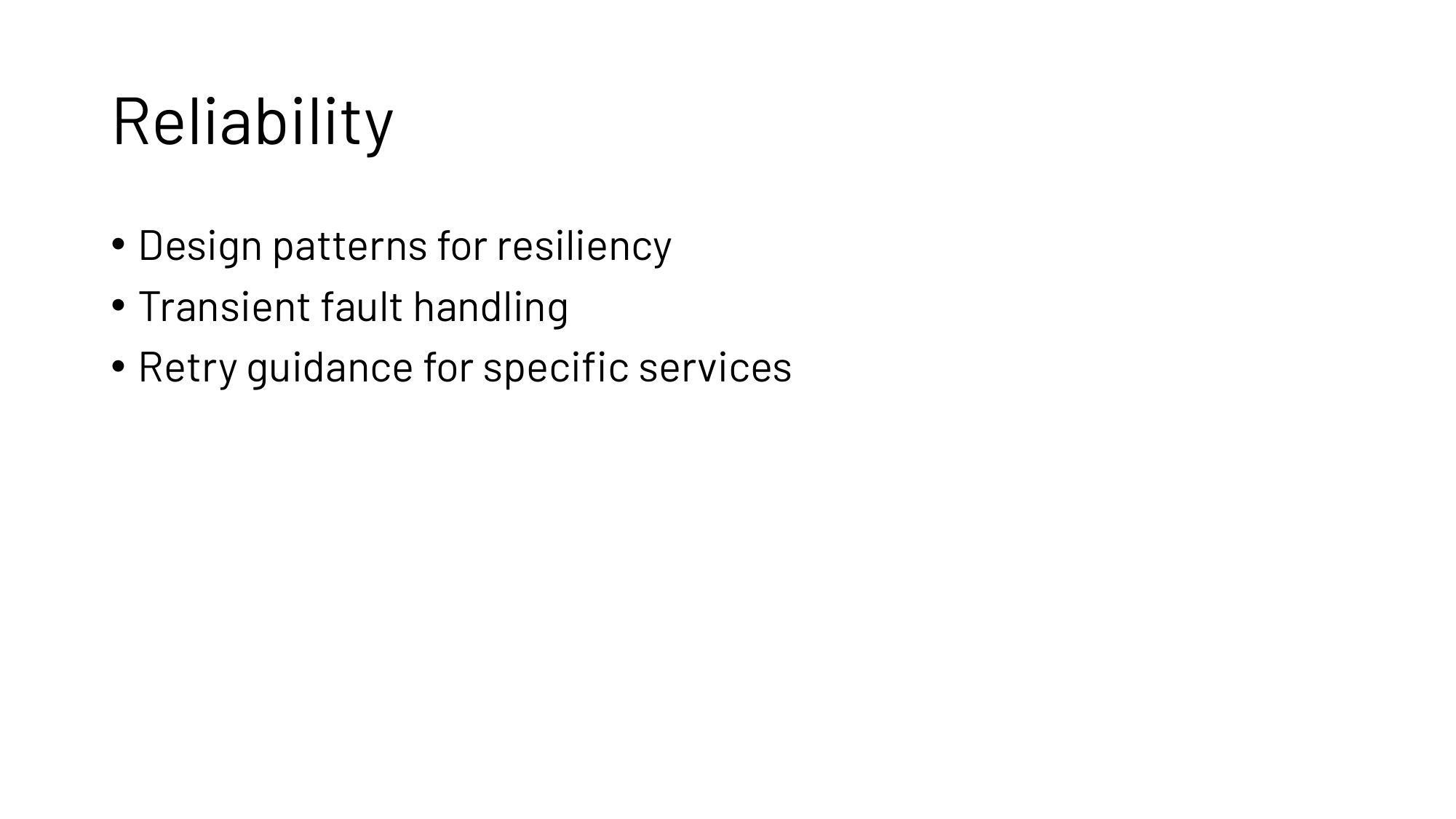

# Reliability
Design patterns for resiliency
Transient fault handling
Retry guidance for specific services